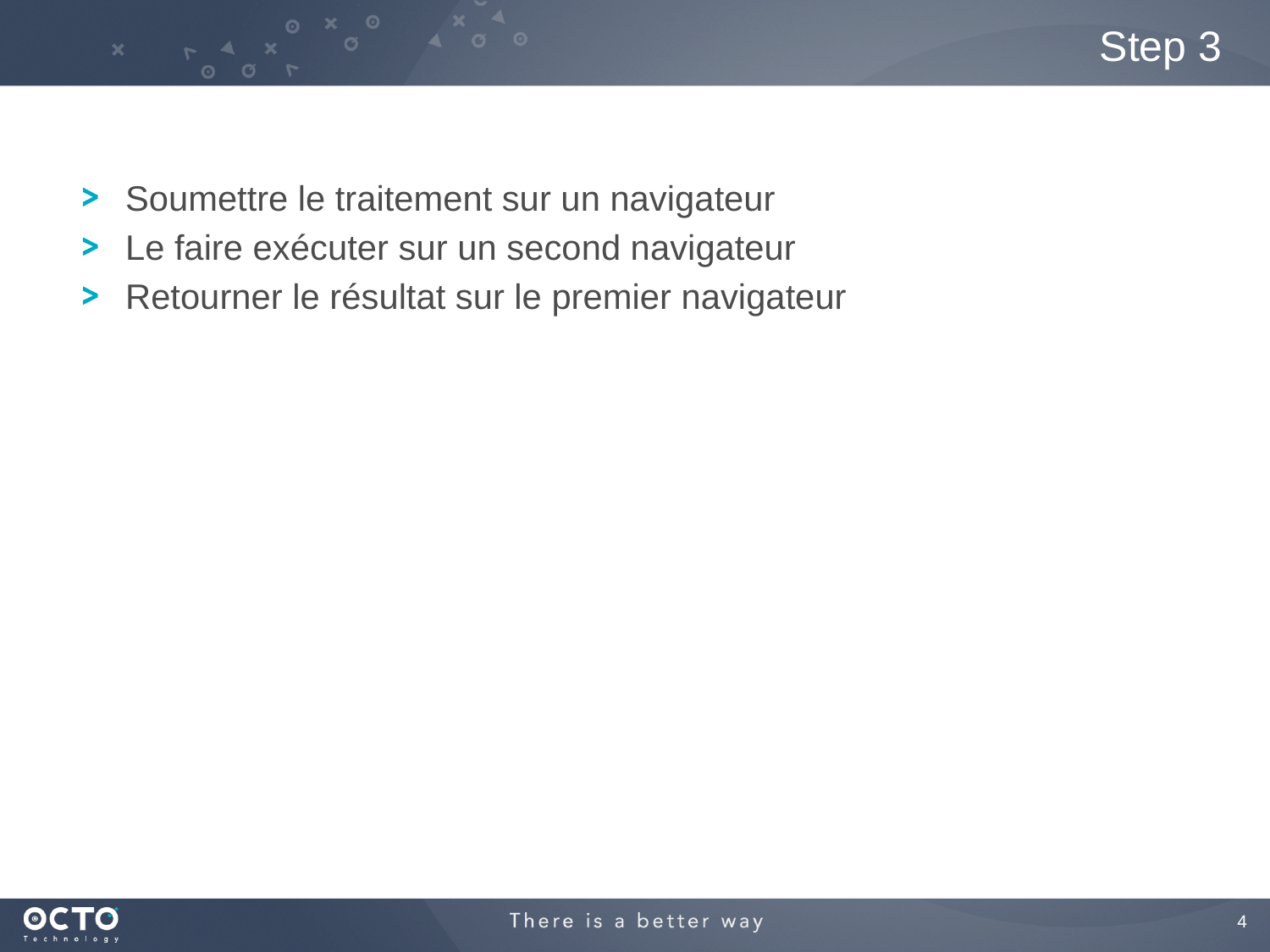

# Step 3
Soumettre le traitement sur un navigateur
Le faire exécuter sur un second navigateur
Retourner le résultat sur le premier navigateur